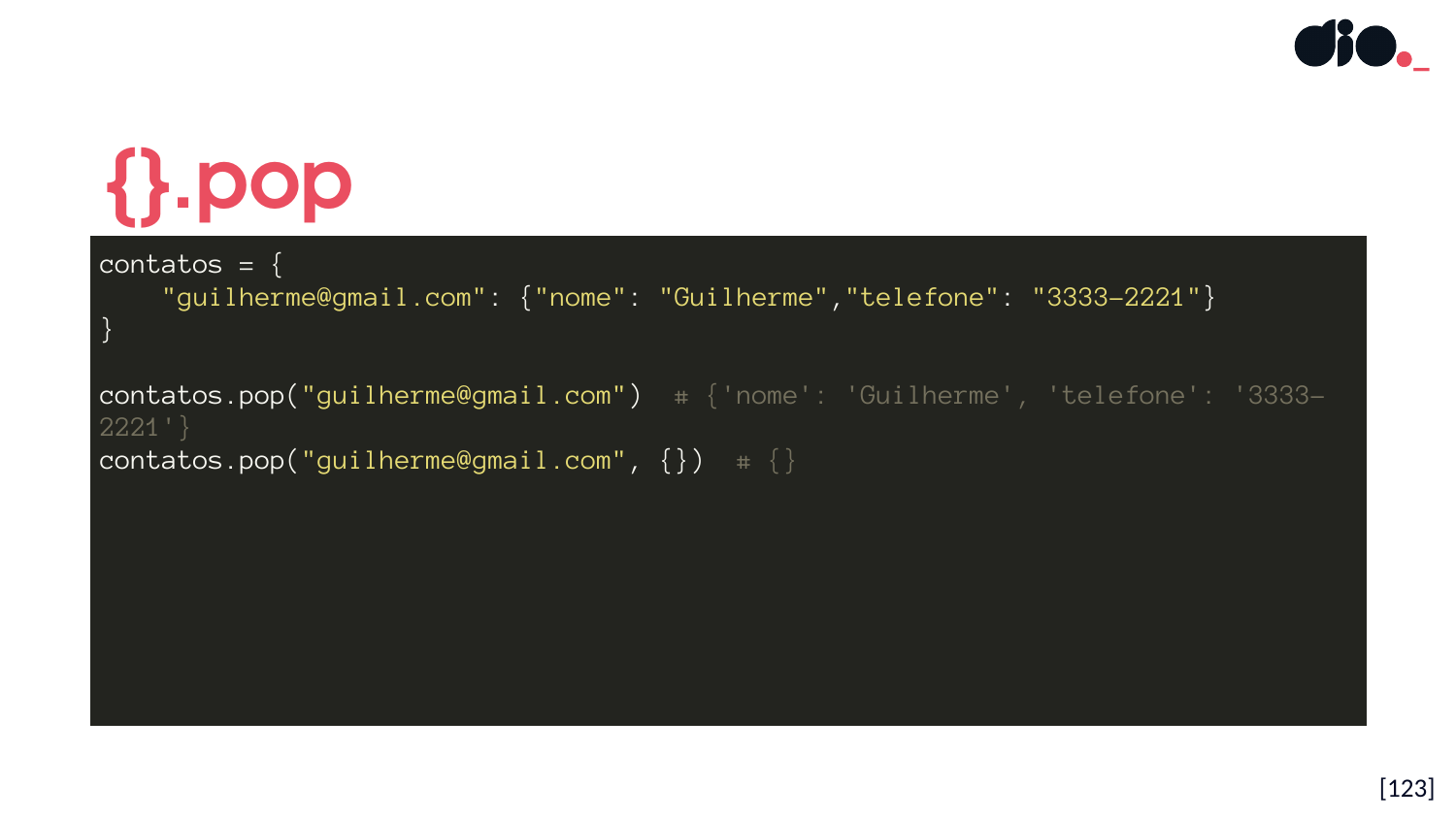

{}.pop

| contatos = { "guilherme@gmail.com": {"nome": "Guilherme","telefone": "3333-2221"} } contatos.pop("guilherme@gmail.com") # {'nome': 'Guilherme', 'telefone': '3333-2221'} contatos.pop("guilherme@gmail.com", {}) # {} |
| --- |
[123]